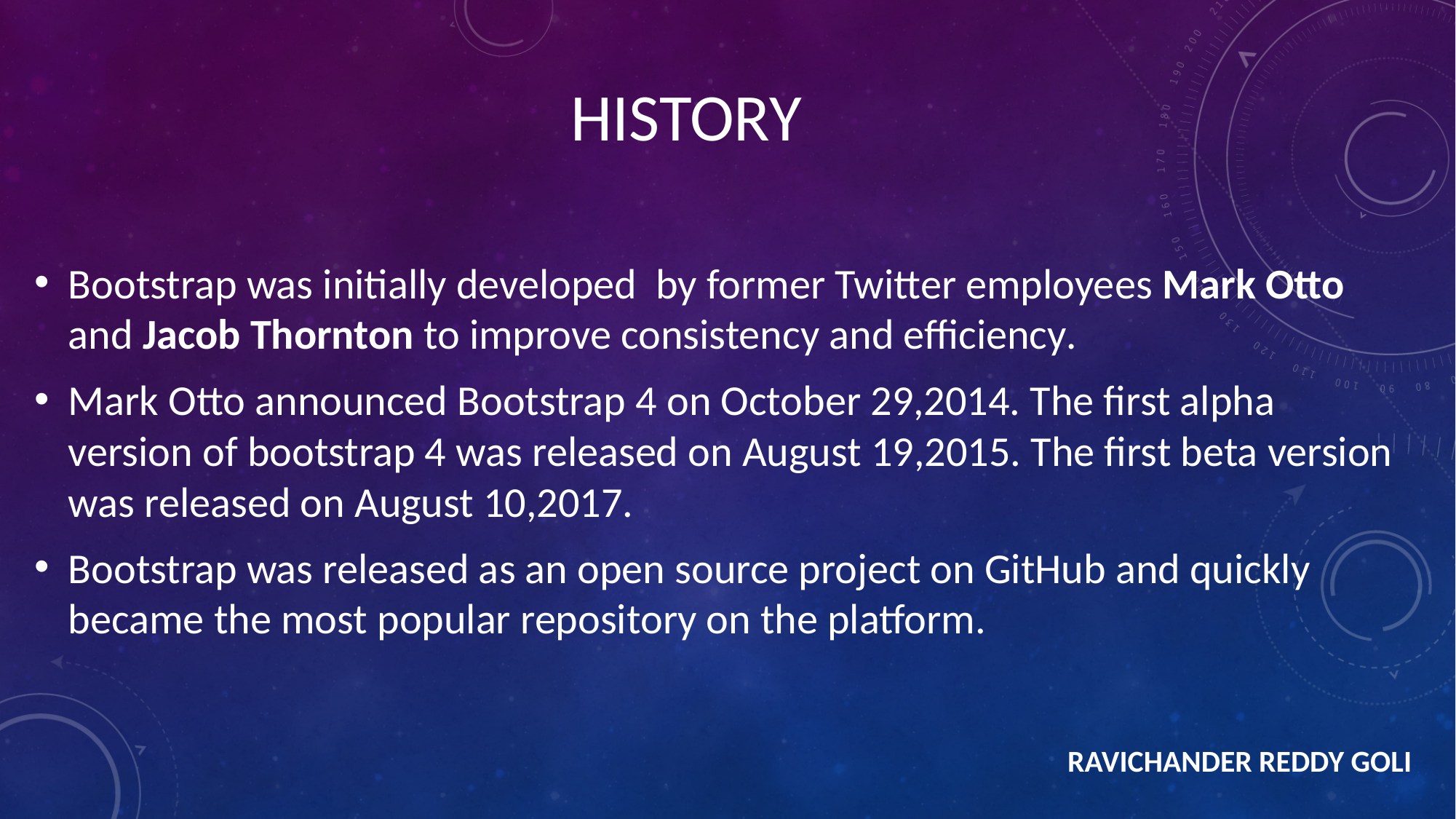

# HISTORY
Bootstrap was initially developed  by former Twitter employees Mark Otto and Jacob Thornton to improve consistency and efficiency.
Mark Otto announced Bootstrap 4 on October 29,2014. The first alpha version of bootstrap 4 was released on August 19,2015. The first beta version was released on August 10,2017.
Bootstrap was released as an open source project on GitHub and quickly became the most popular repository on the platform.
                                                                                                                                             RAVICHANDER REDDY GOLI